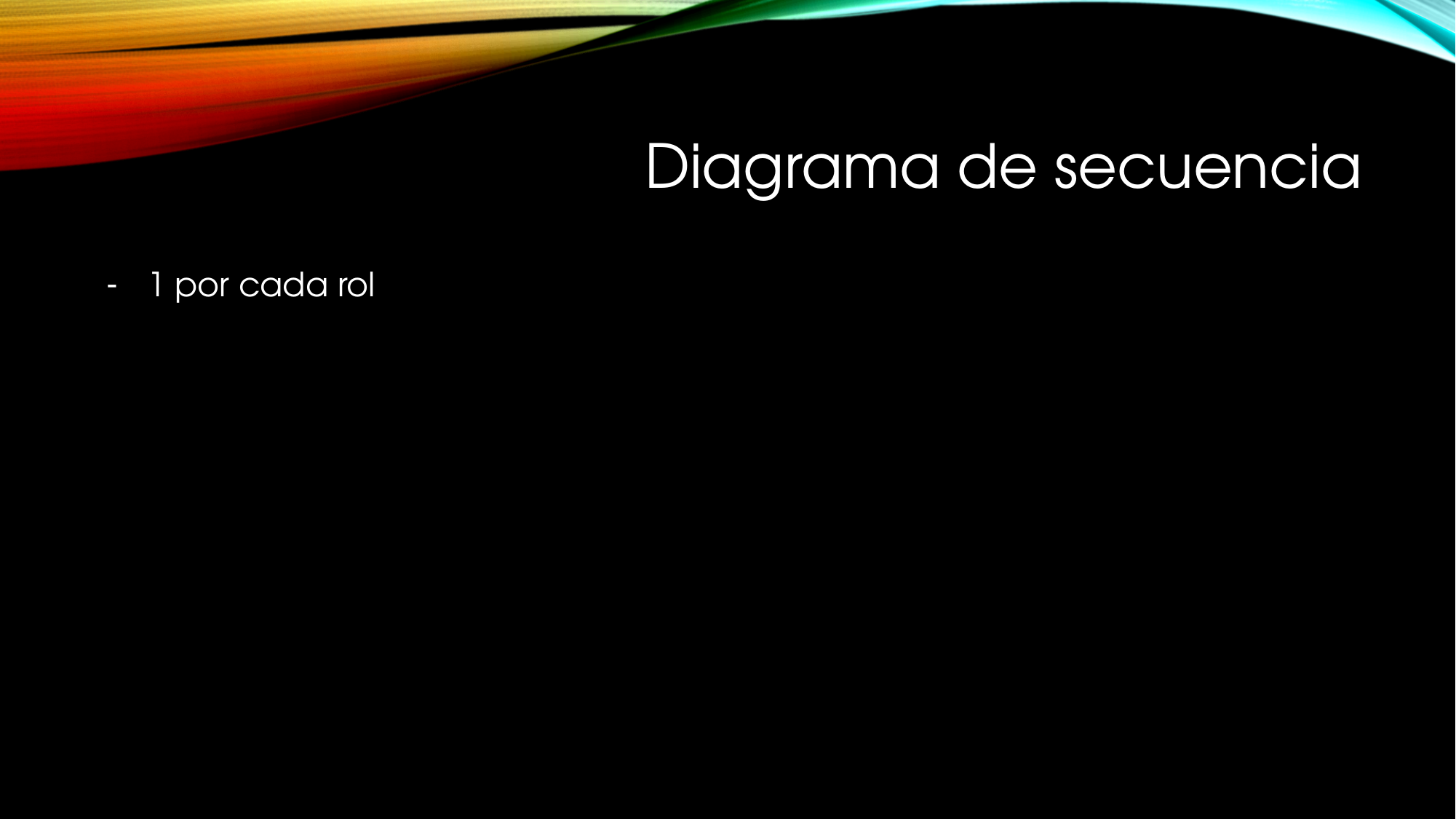

# Diagrama de secuencia
1 por cada rol